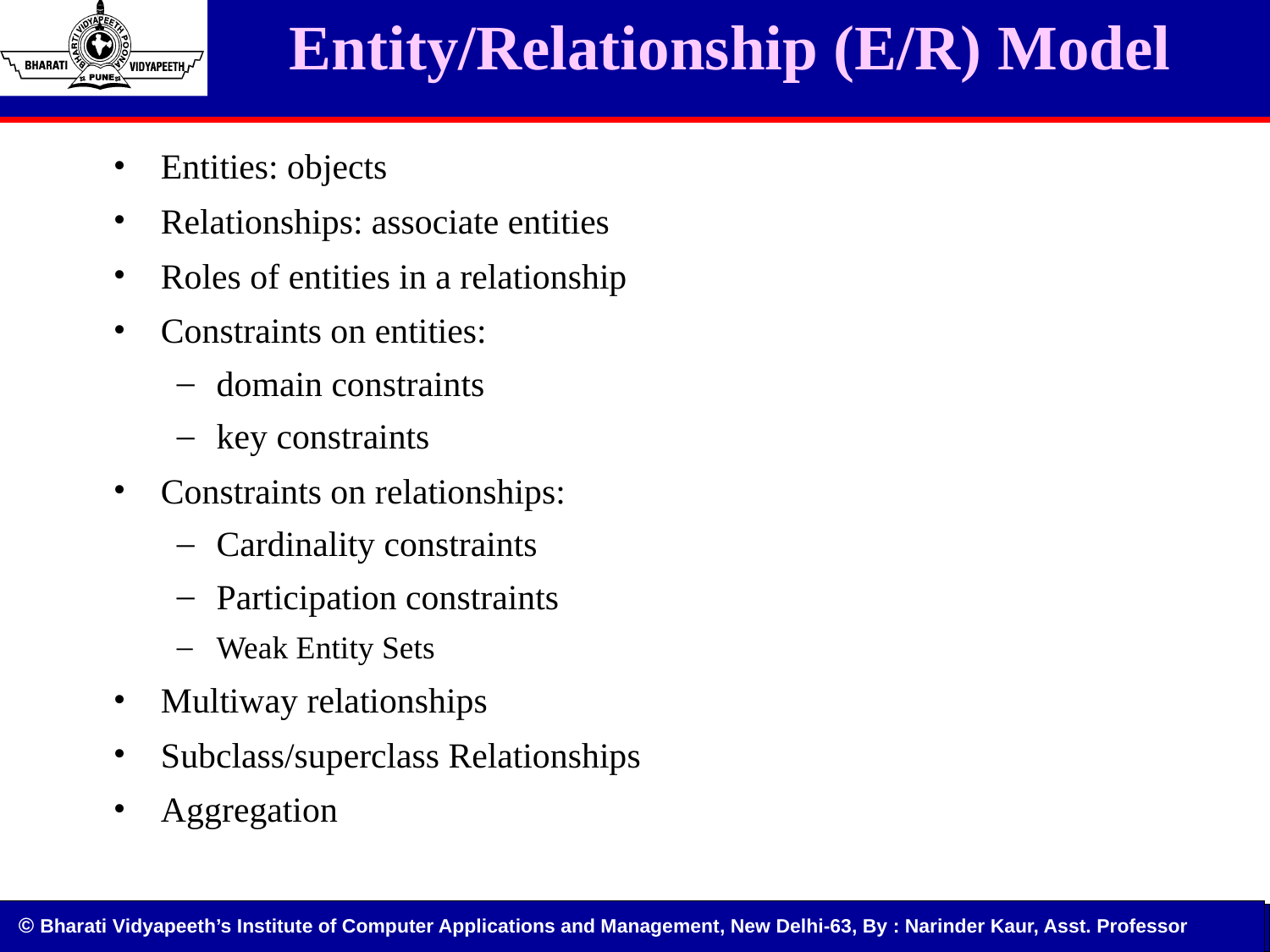

# Entity/Relationship (E/R) Model
Entities: objects
Relationships: associate entities
Roles of entities in a relationship
Constraints on entities:
domain constraints
key constraints
Constraints on relationships:
Cardinality constraints
Participation constraints
Weak Entity Sets
Multiway relationships
Subclass/superclass Relationships
Aggregation